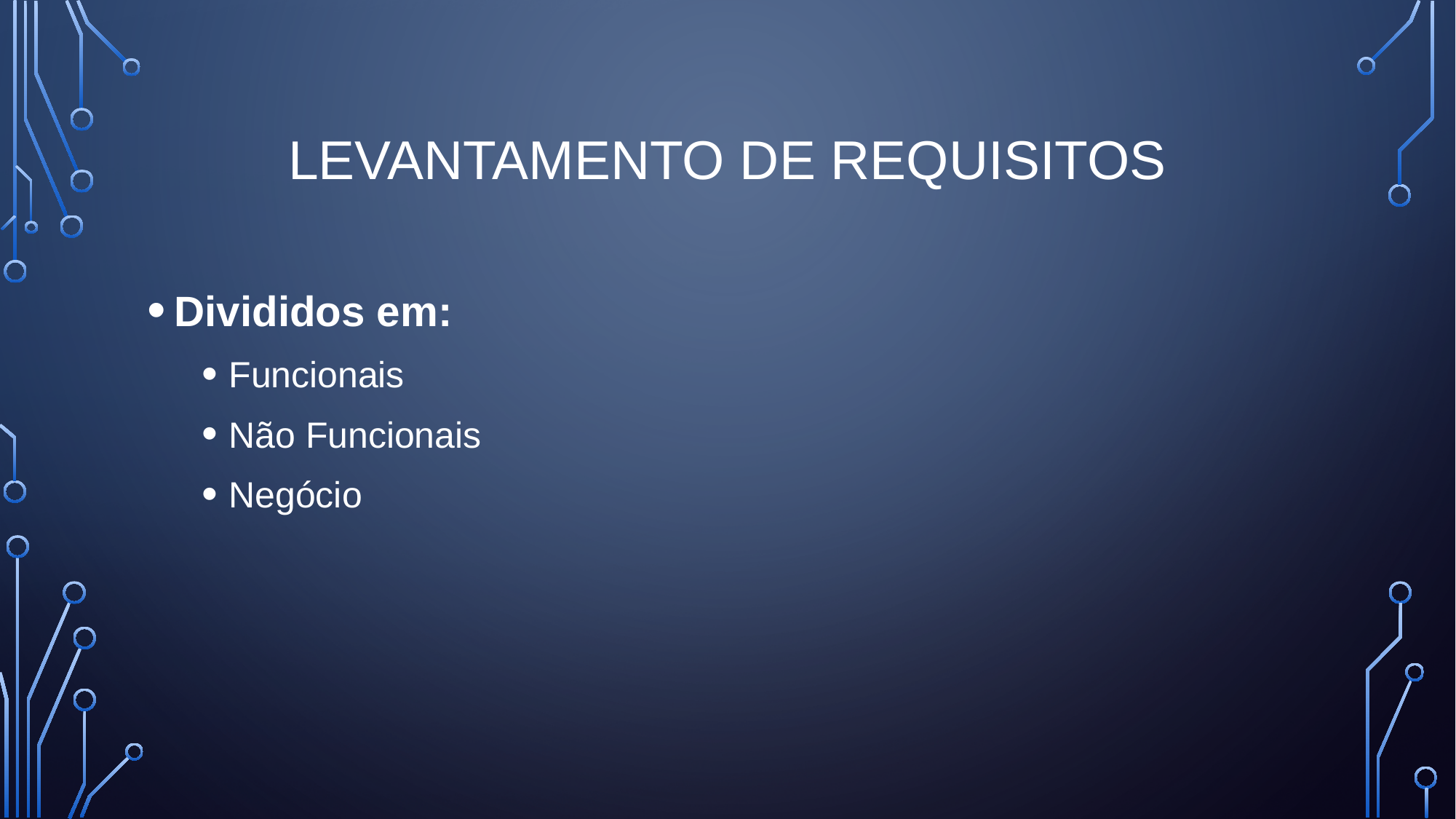

# Levantamento de Requisitos
Divididos em:
Funcionais
Não Funcionais
Negócio